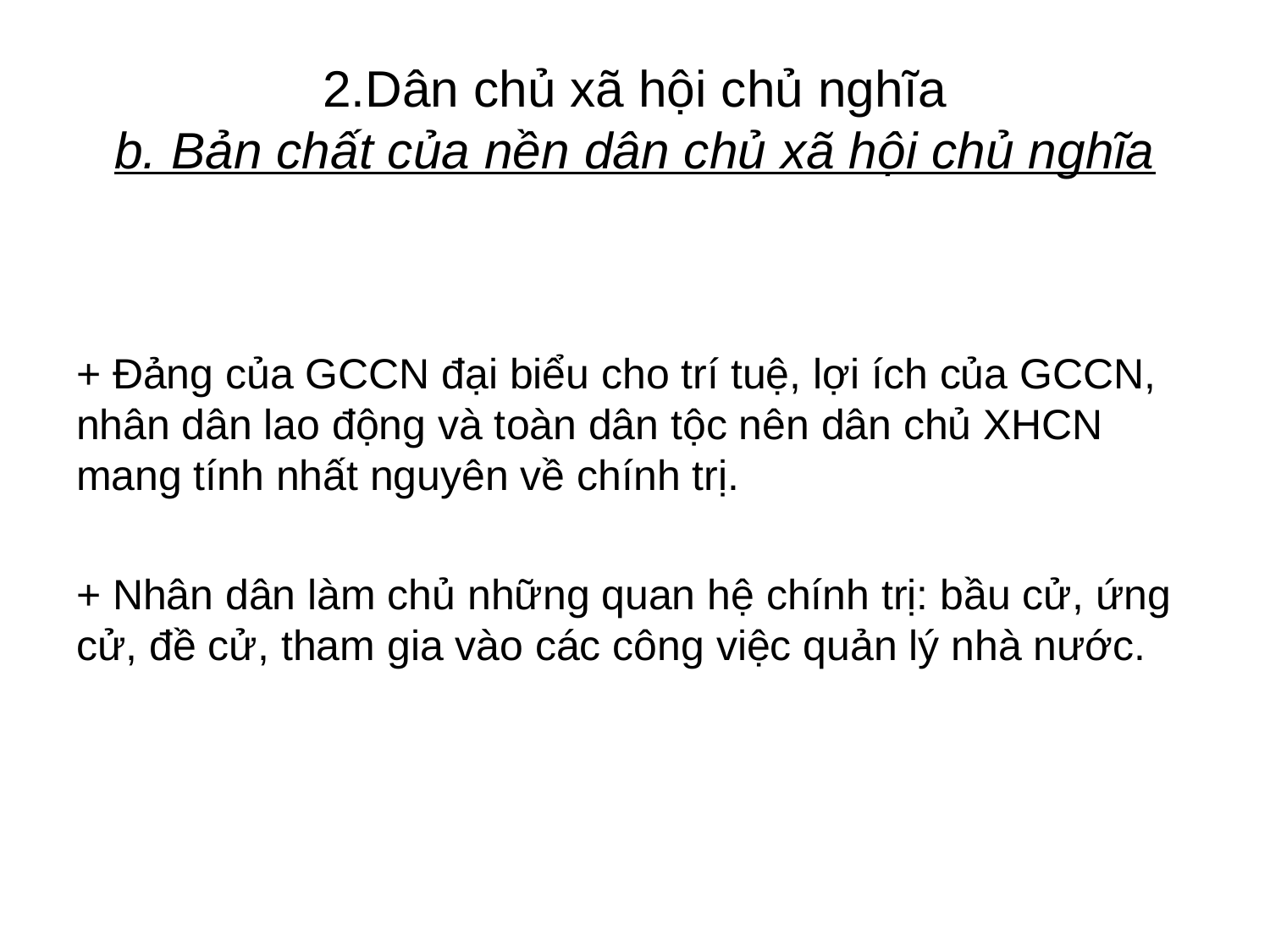

# 2.Dân chủ xã hội chủ nghĩa b. Bản chất của nền dân chủ xã hội chủ nghĩa

+ Đảng của GCCN đại biểu cho trí tuệ, lợi ích của GCCN, nhân dân lao động và toàn dân tộc nên dân chủ XHCN mang tính nhất nguyên về chính trị.

+ Nhân dân làm chủ những quan hệ chính trị: bầu cử, ứng cử, đề cử, tham gia vào các công việc quản lý nhà nước.